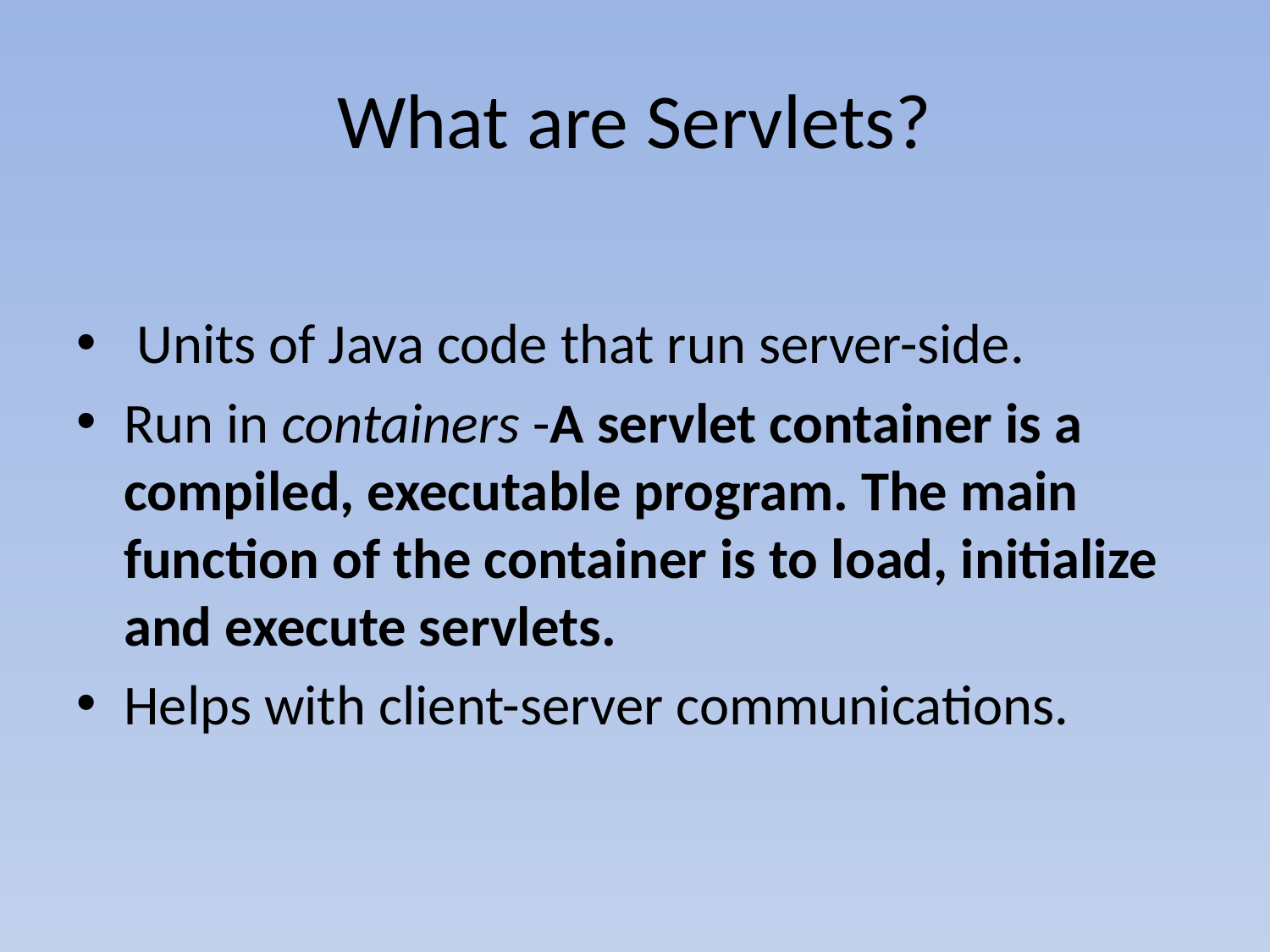

# What are Servlets?

 Units of Java code that run server-side.
Run in containers -A servlet container is a compiled, executable program. The main function of the container is to load, initialize and execute servlets.
Helps with client-server communications.